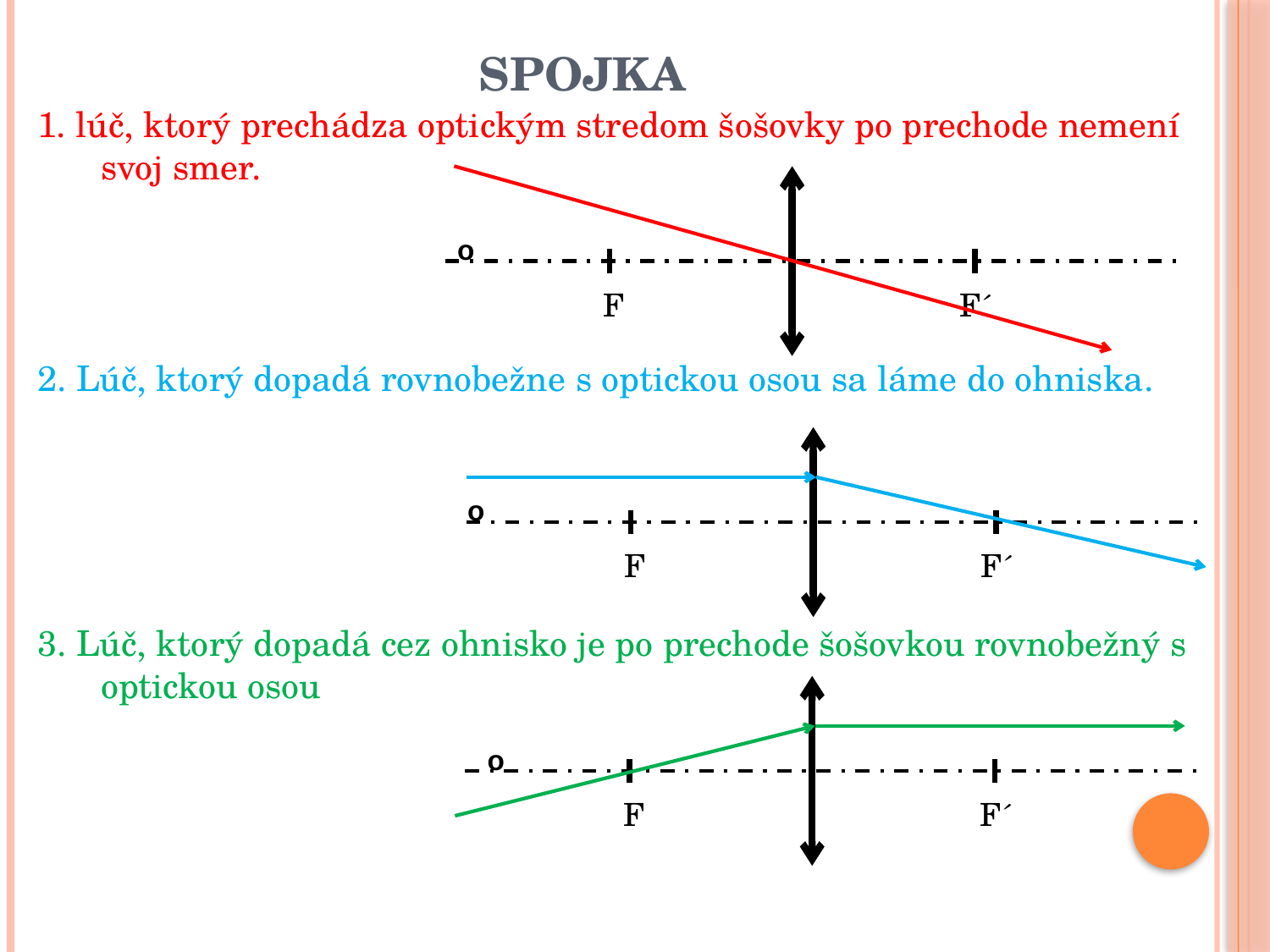

# spojka
1. lúč, ktorý prechádza optickým stredom šošovky po prechode nemení svoj smer.

2. Lúč, ktorý dopadá rovnobežne s optickou osou sa láme do ohniska.

3. Lúč, ktorý dopadá cez ohnisko je po prechode šošovkou rovnobežný s optickou osou
F
F´
o
F
F´
o
F
F´
o